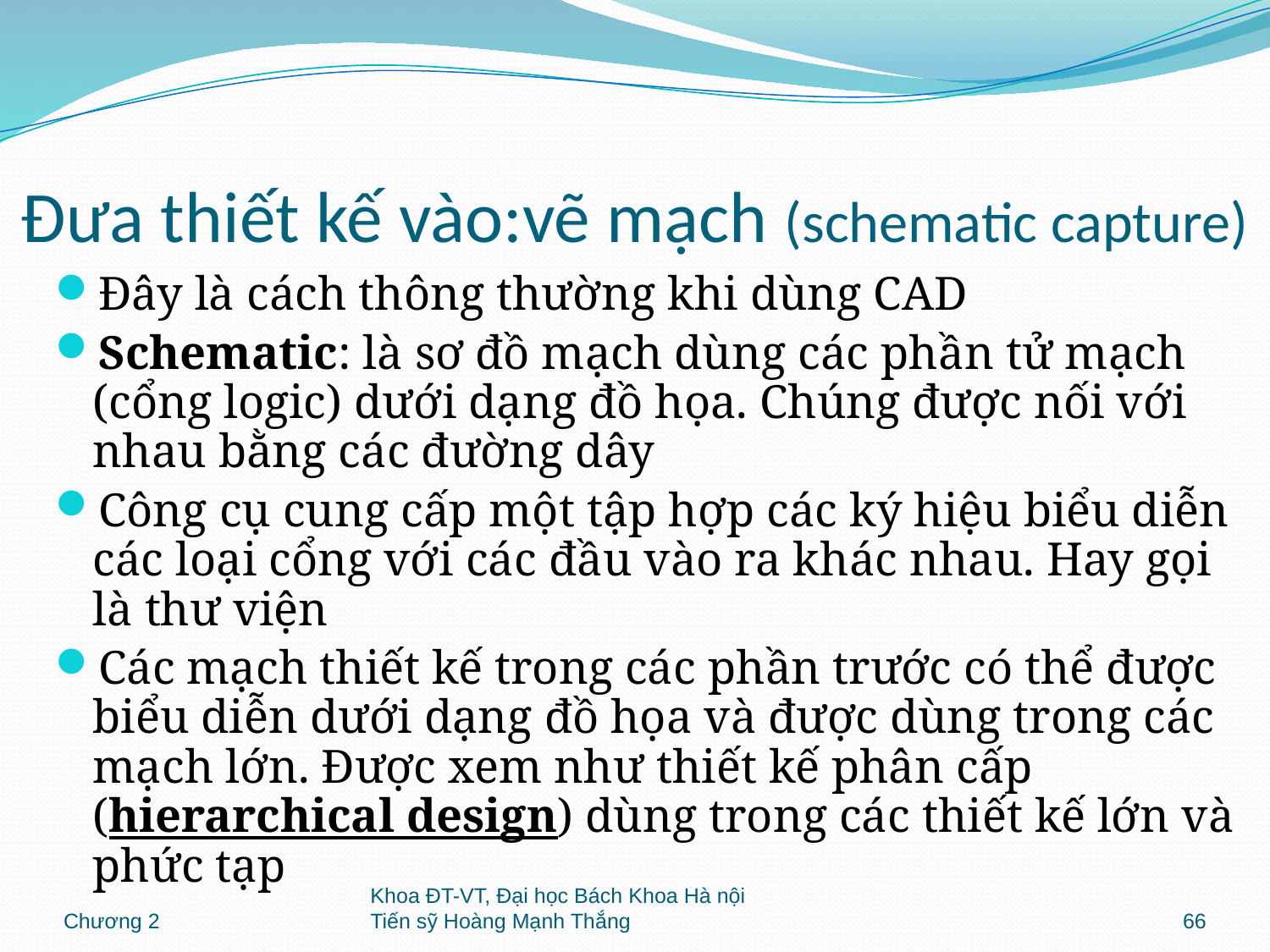

# Đưa thiết kế vào:vẽ mạch (schematic capture)
Đây là cách thông thường khi dùng CAD
Schematic: là sơ đồ mạch dùng các phần tử mạch (cổng logic) dưới dạng đồ họa. Chúng được nối với nhau bằng các đường dây
Công cụ cung cấp một tập hợp các ký hiệu biểu diễn các loại cổng với các đầu vào ra khác nhau. Hay gọi là thư viện
Các mạch thiết kế trong các phần trước có thể được biểu diễn dưới dạng đồ họa và được dùng trong các mạch lớn. Được xem như thiết kế phân cấp (hierarchical design) dùng trong các thiết kế lớn và phức tạp
Chương 2
Khoa ĐT-VT, Đại học Bách Khoa Hà nội           Tiến sỹ Hoàng Mạnh Thắng
66